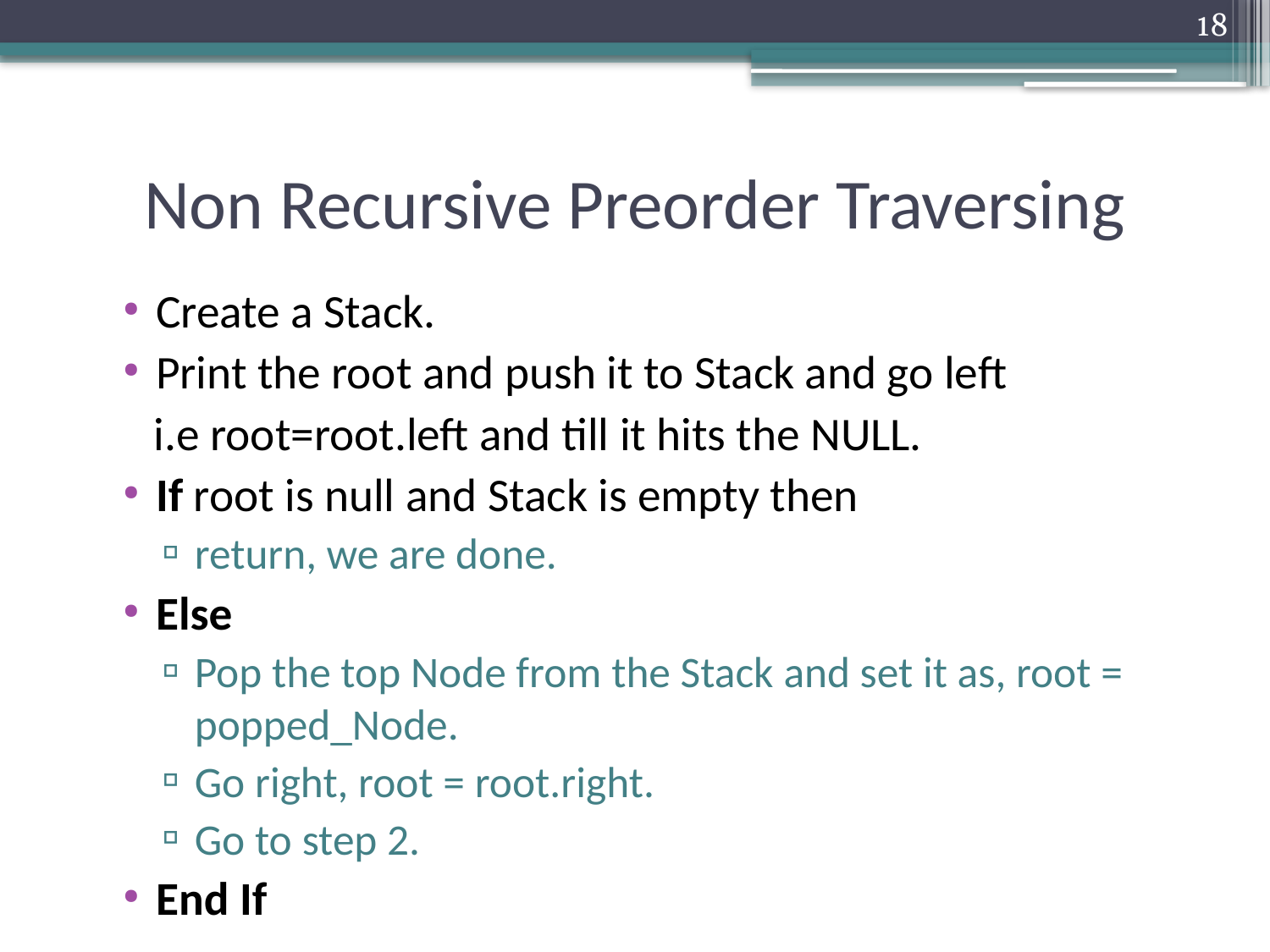

18
# Non Recursive Preorder Traversing
Create a Stack.
Print the root and push it to Stack and go left
   i.e root=root.left and till it hits the NULL.
If root is null and Stack is empty then
return, we are done.
Else
Pop the top Node from the Stack and set it as, root = popped_Node.
Go right, root = root.right.
Go to step 2.
End If